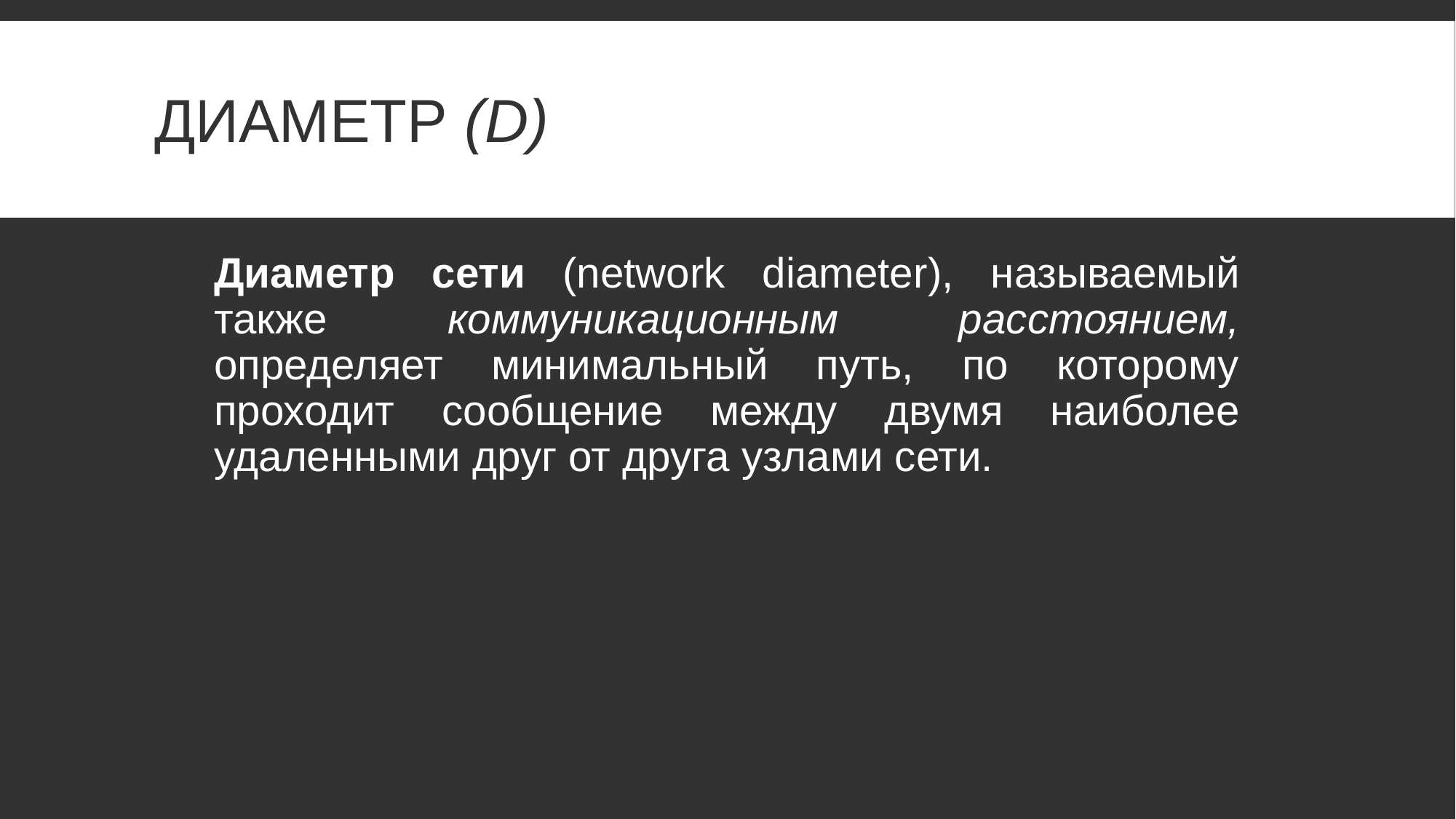

# Диаметр (D)
Диаметр сети (network diameter), называемый также коммуникационным рас­стоянием, определяет минимальный путь, по которому проходит сообщение меж­ду двумя наиболее удаленными друг от друга узлами сети.